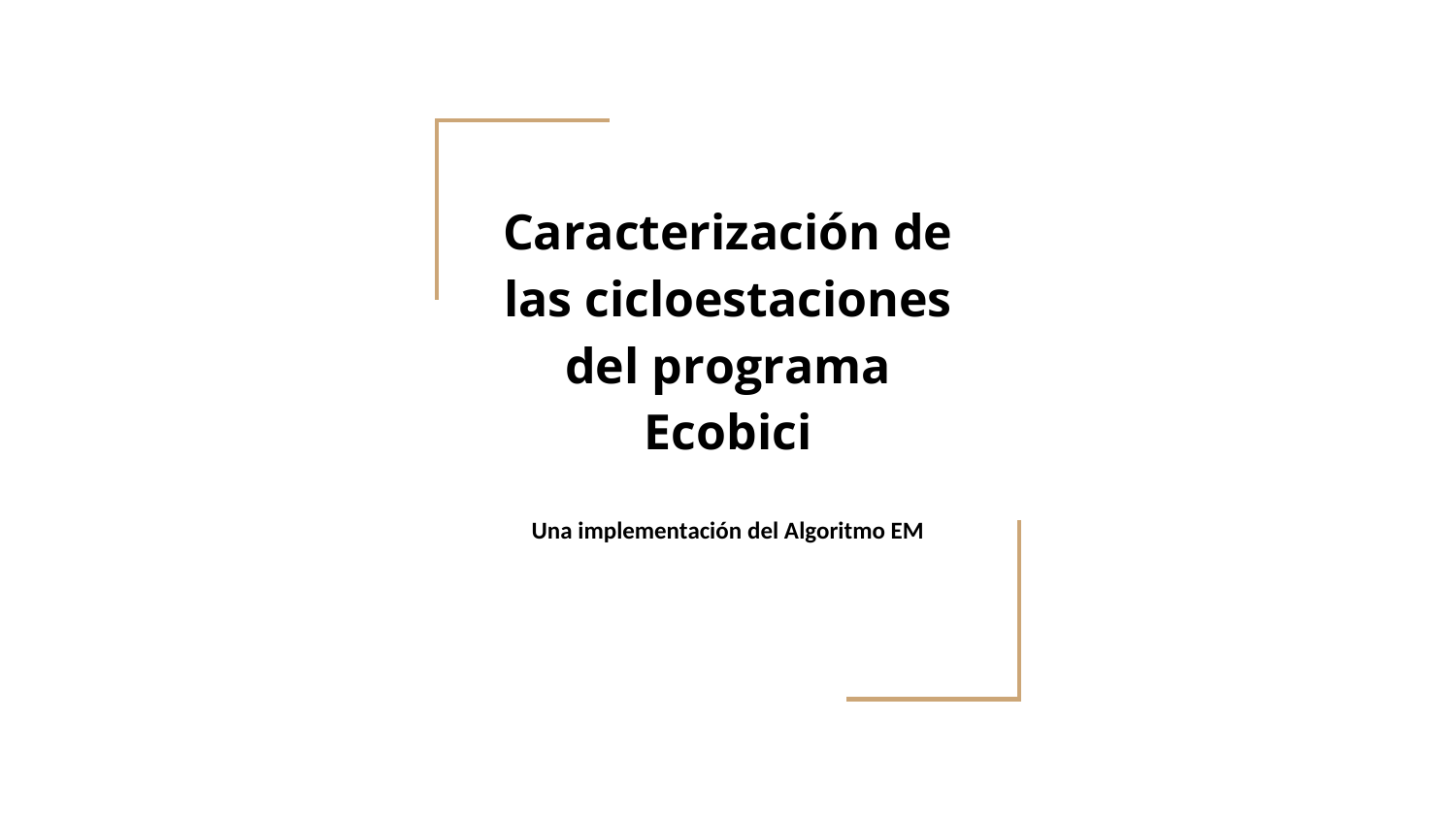

# Caracterización de las cicloestaciones del programa Ecobici
Una implementación del Algoritmo EM